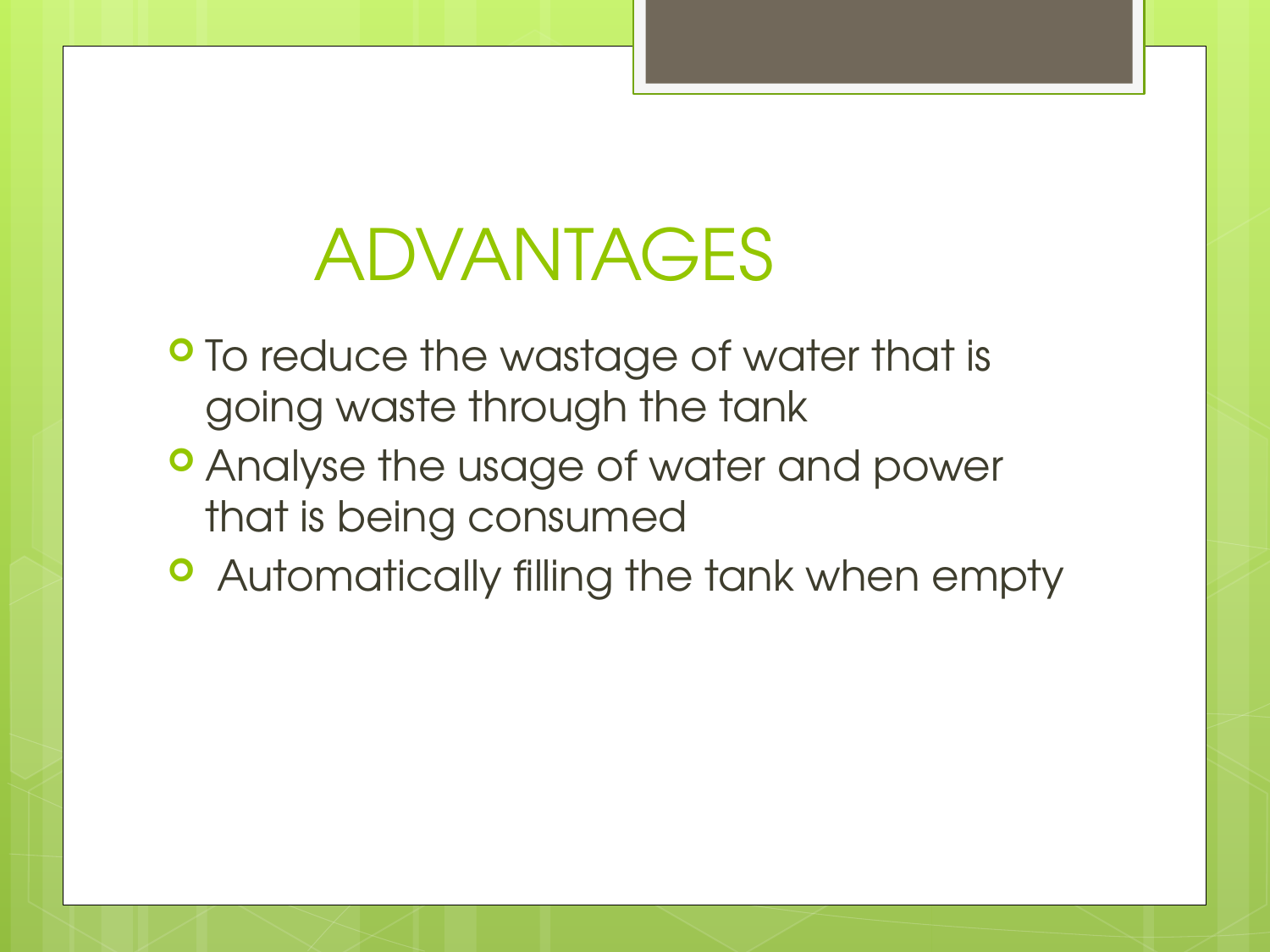

# ADVANTAGES
To reduce the wastage of water that is going waste through the tank
Analyse the usage of water and power that is being consumed
 Automatically filling the tank when empty